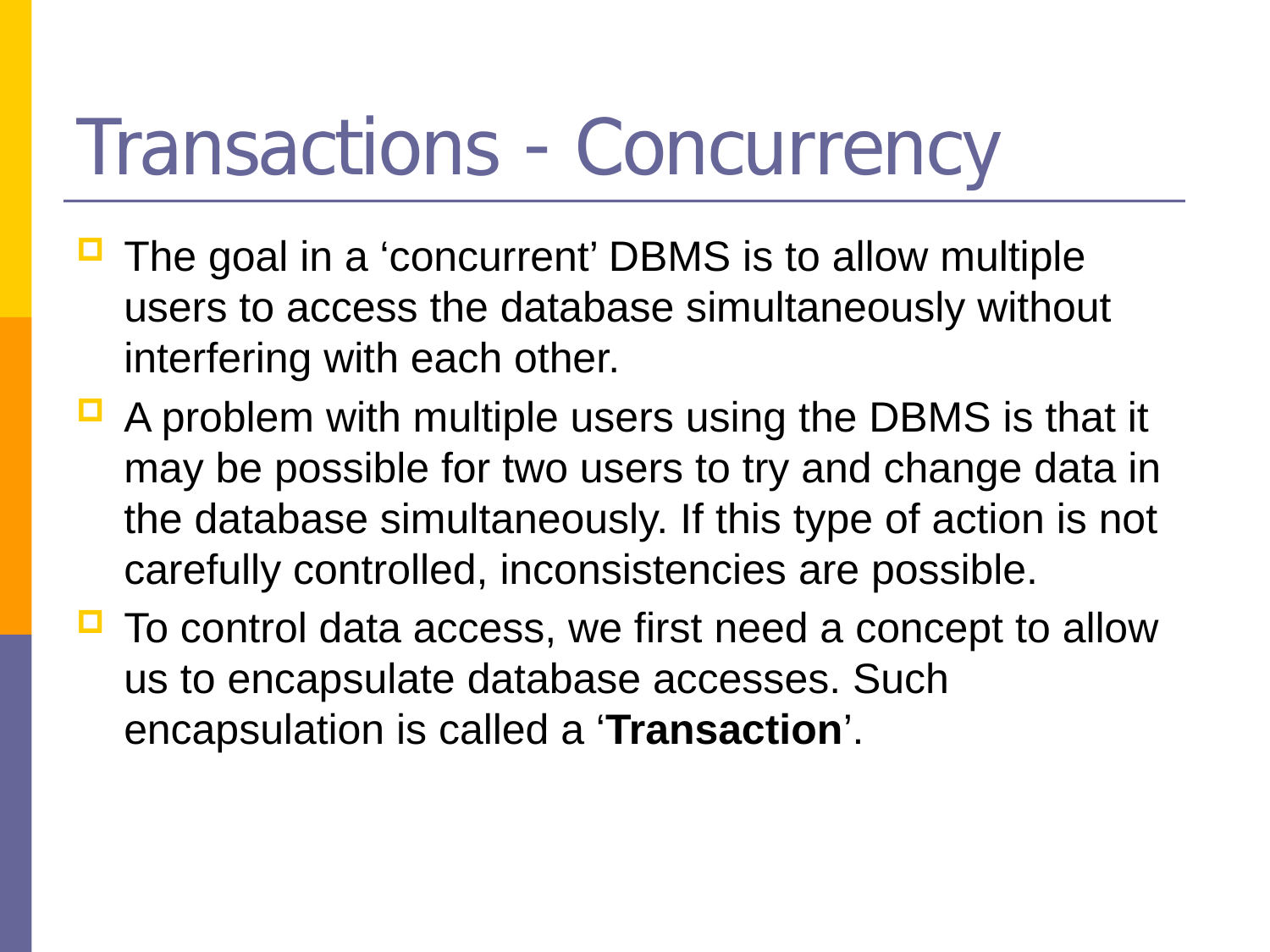

# Transactions - Concurrency
The goal in a ‘concurrent’ DBMS is to allow multiple users to access the database simultaneously without interfering with each other.
A problem with multiple users using the DBMS is that it may be possible for two users to try and change data in the database simultaneously. If this type of action is not carefully controlled, inconsistencies are possible.
To control data access, we first need a concept to allow us to encapsulate database accesses. Such encapsulation is called a ‘Transaction’.